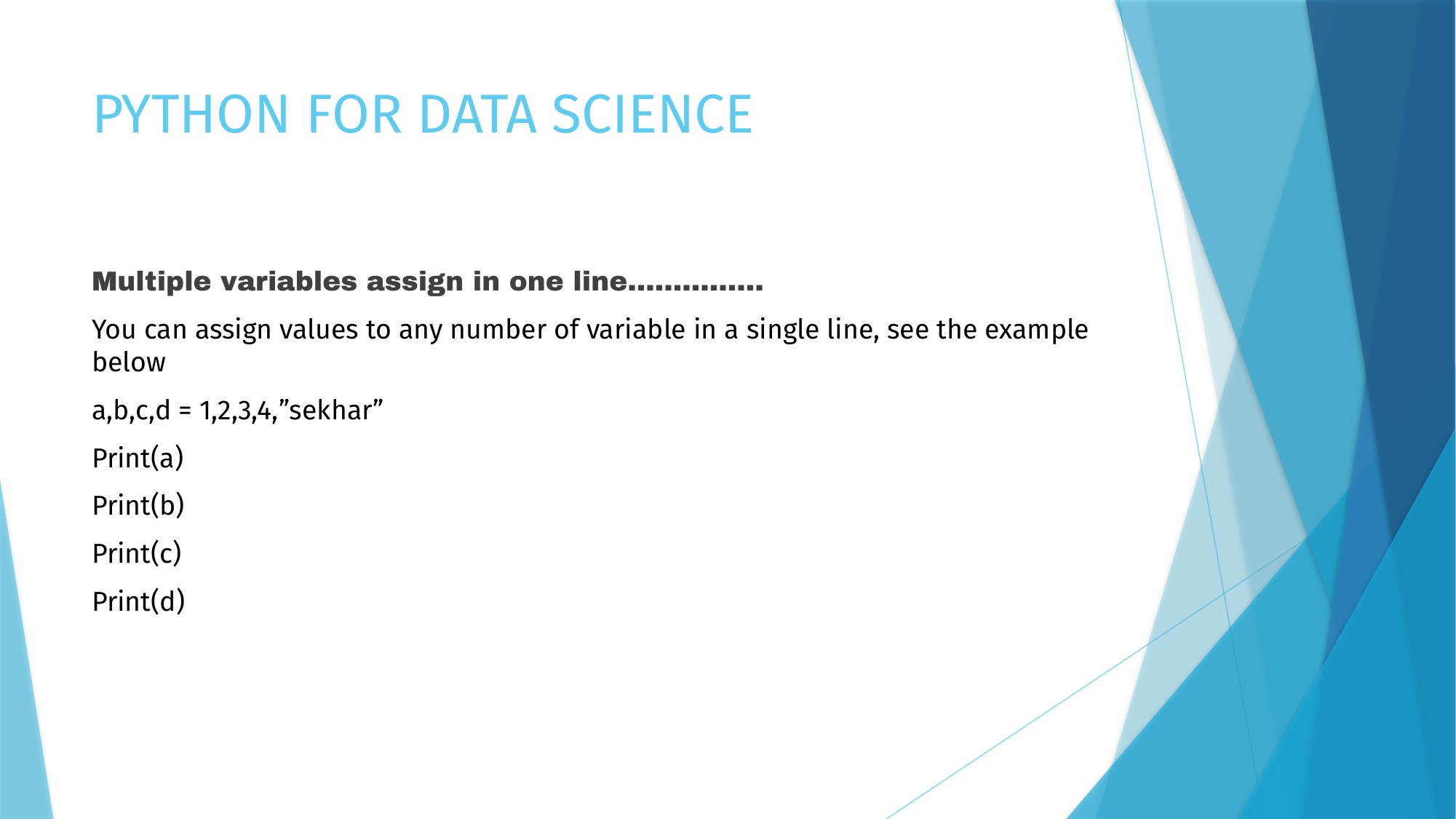

# PYTHON FOR DATA SCIENCE
Multiple variables assign in one line……………
You can assign values to any number of variable in a single line, see the example below
a,b,c,d = 1,2,3,4,”sekhar”
Print(a)
Print(b)
Print(c)
Print(d)